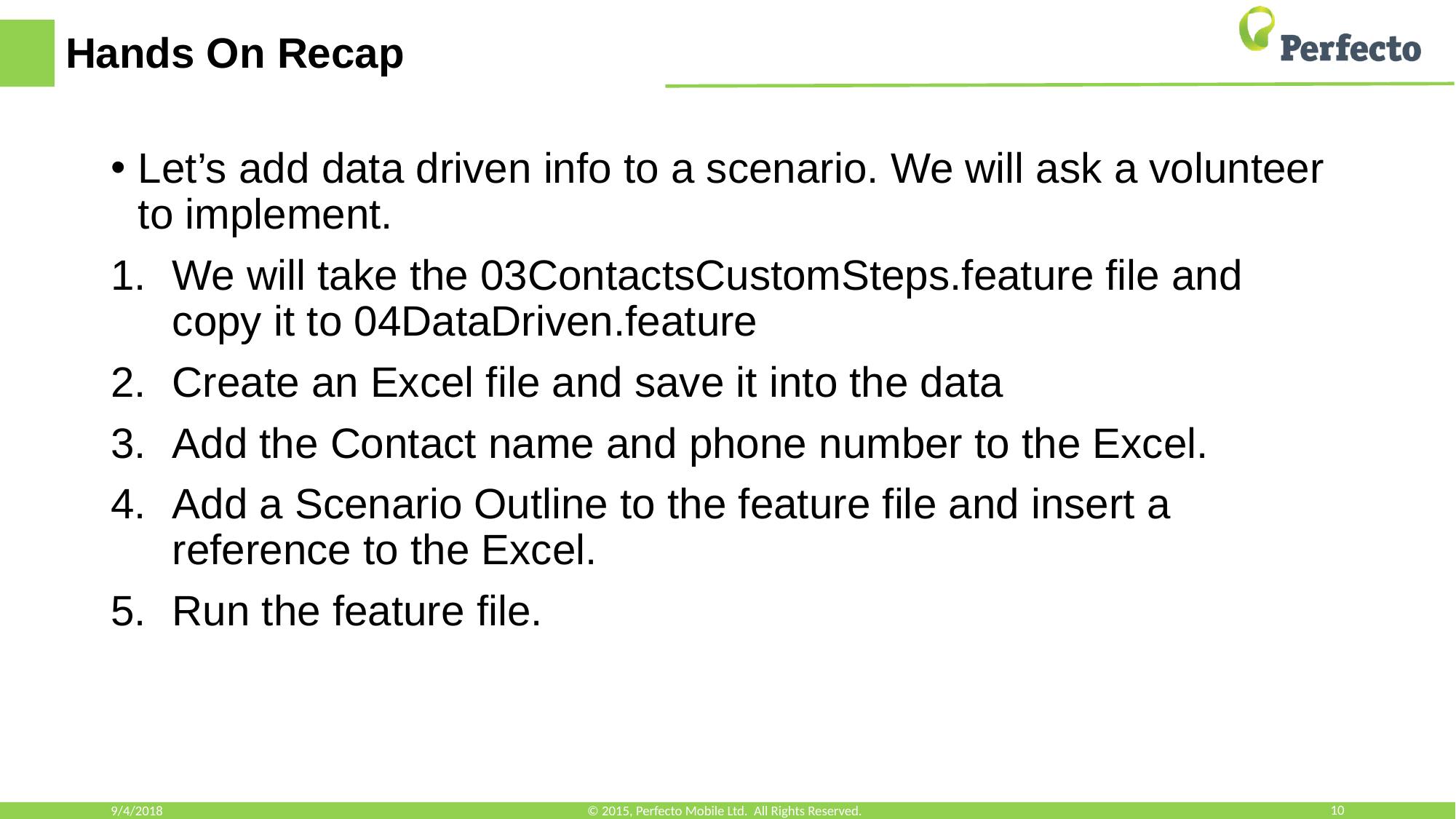

# Hands On Recap
Let’s add data driven info to a scenario. We will ask a volunteer to implement.
We will take the 03ContactsCustomSteps.feature file and copy it to 04DataDriven.feature
Create an Excel file and save it into the data
Add the Contact name and phone number to the Excel.
Add a Scenario Outline to the feature file and insert a reference to the Excel.
Run the feature file.
9/4/2018
© 2015, Perfecto Mobile Ltd.  All Rights Reserved.
10